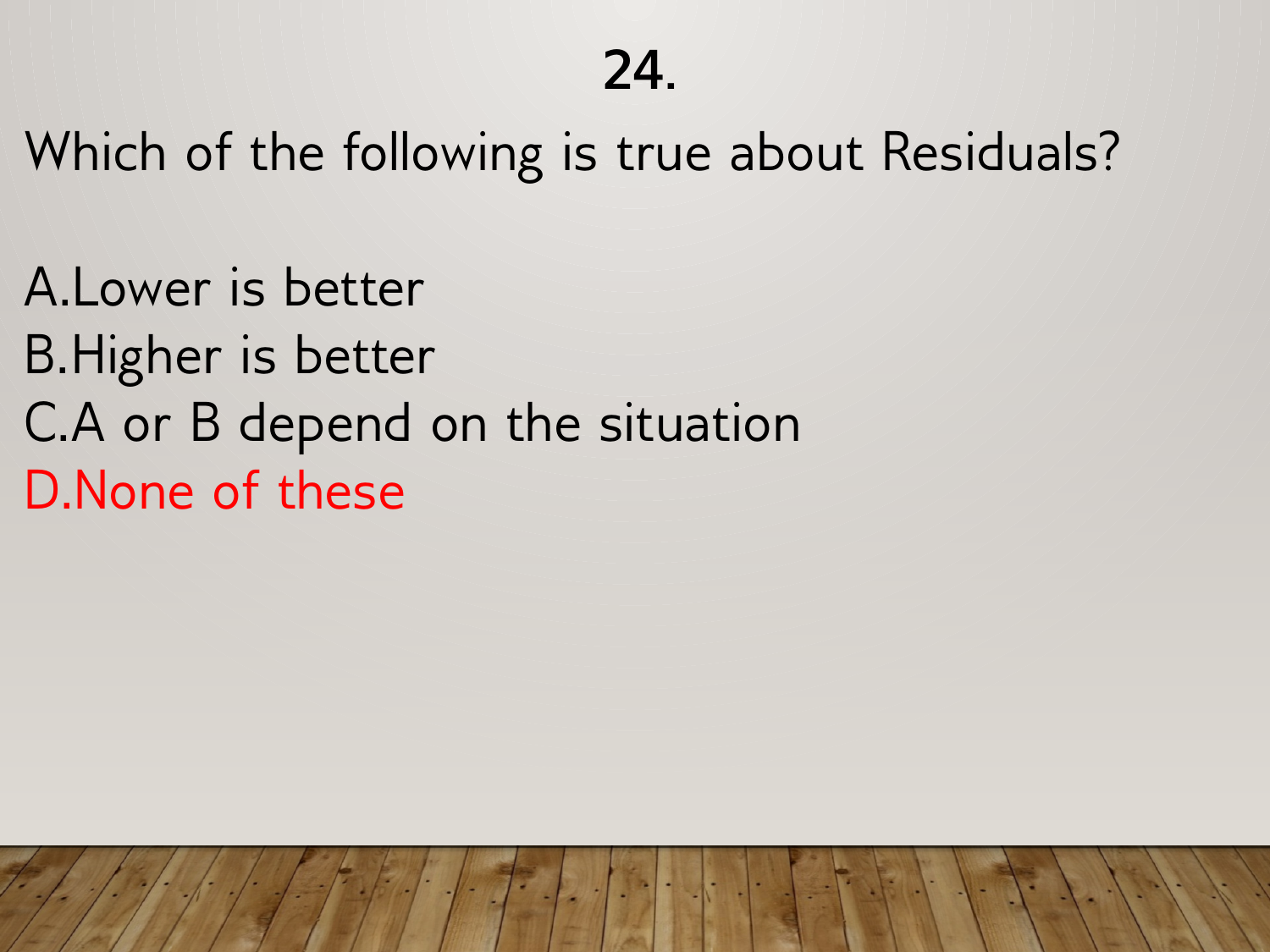

24.
Which of the following is true about Residuals?

Lower is better
Higher is better
A or B depend on the situation
None of these